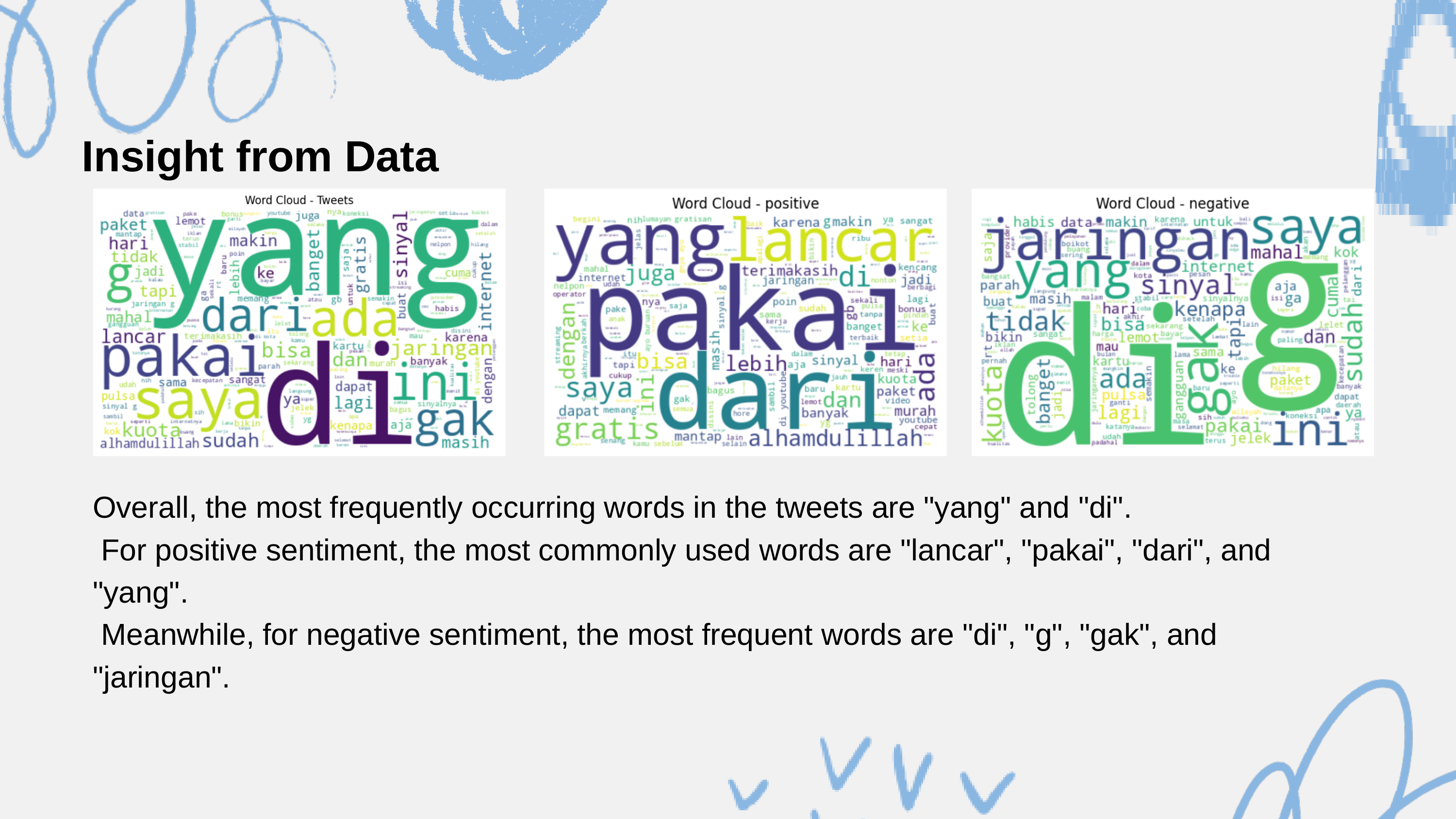

Insight from Data

Overall, the most frequently occurring words in the tweets are "yang" and "di".
 For positive sentiment, the most commonly used words are "lancar", "pakai", "dari", and "yang".
 Meanwhile, for negative sentiment, the most frequent words are "di", "g", "gak", and "jaringan".